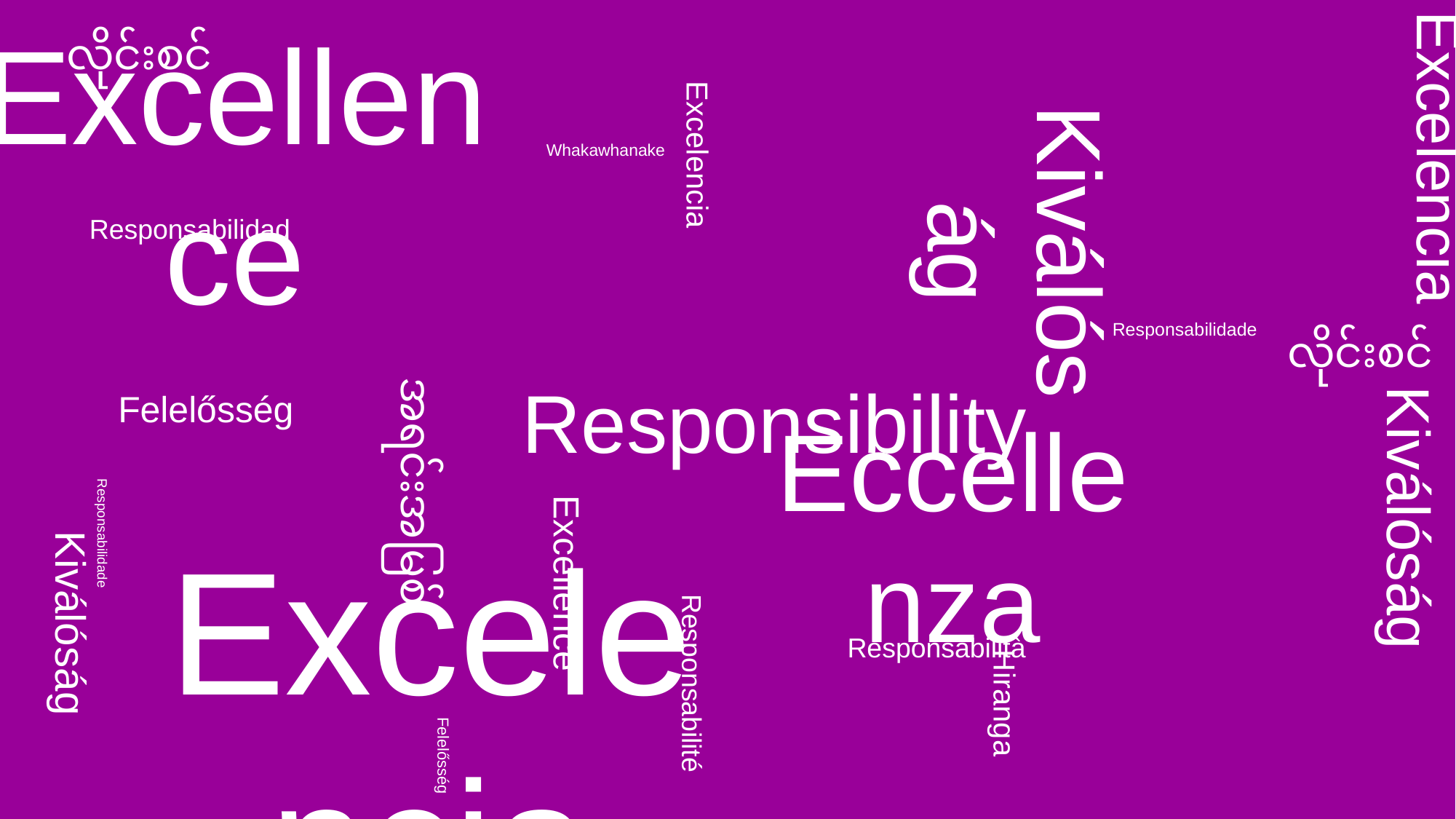

Excelencia
Excelencia
Excellence
လိုင်းစင်
Kiválóság
Whakawhanake
Responsabilidad
Responsabilidade
အရင်းအမြစ်
လိုင်းစင်
Kiválóság
Responsibility
Felelősség
Eccellenza
Excellence
Responsabilidade
Excelencia
Hiranga
Responsabilité
Kiválóság
Responsabilità
Felelősség